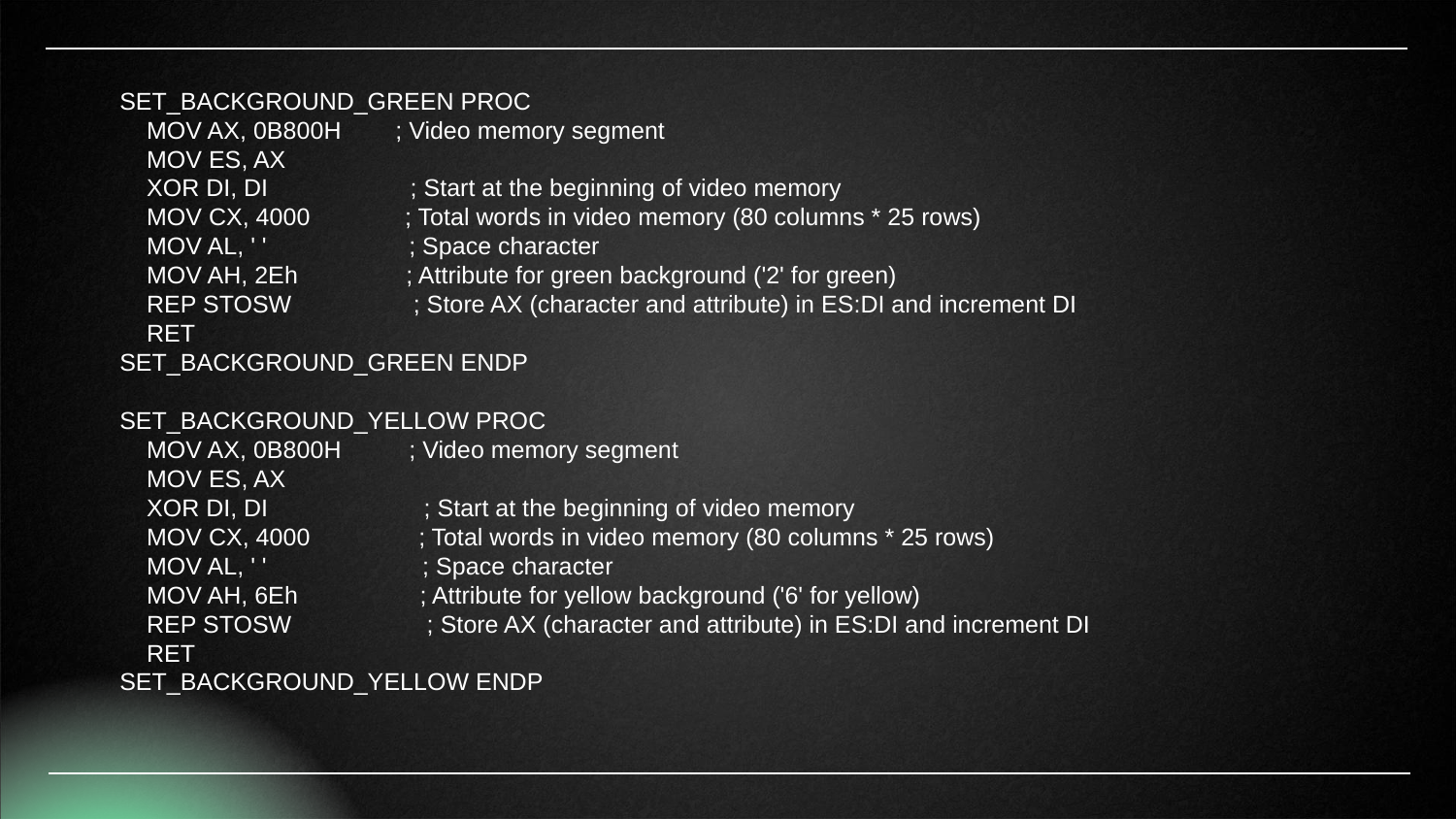

SET_BACKGROUND_GREEN PROC
    MOV AX, 0B800H        ; Video memory segment
    MOV ES, AX
    XOR DI, DI                     ; Start at the beginning of video memory
    MOV CX, 4000              ; Total words in video memory (80 columns * 25 rows)
    MOV AL, ' '                     ; Space character
    MOV AH, 2Eh                ; Attribute for green background ('2' for green)
    REP STOSW                  ; Store AX (character and attribute) in ES:DI and increment DI
    RET
SET_BACKGROUND_GREEN ENDP

SET_BACKGROUND_YELLOW PROC
    MOV AX, 0B800H          ; Video memory segment
    MOV ES, AX
    XOR DI, DI                       ; Start at the beginning of video memory
    MOV CX, 4000                ; Total words in video memory (80 columns * 25 rows)
    MOV AL, ' '                       ; Space character
    MOV AH, 6Eh                  ; Attribute for yellow background ('6' for yellow)
    REP STOSW                    ; Store AX (character and attribute) in ES:DI and increment DI
    RET
SET_BACKGROUND_YELLOW ENDP